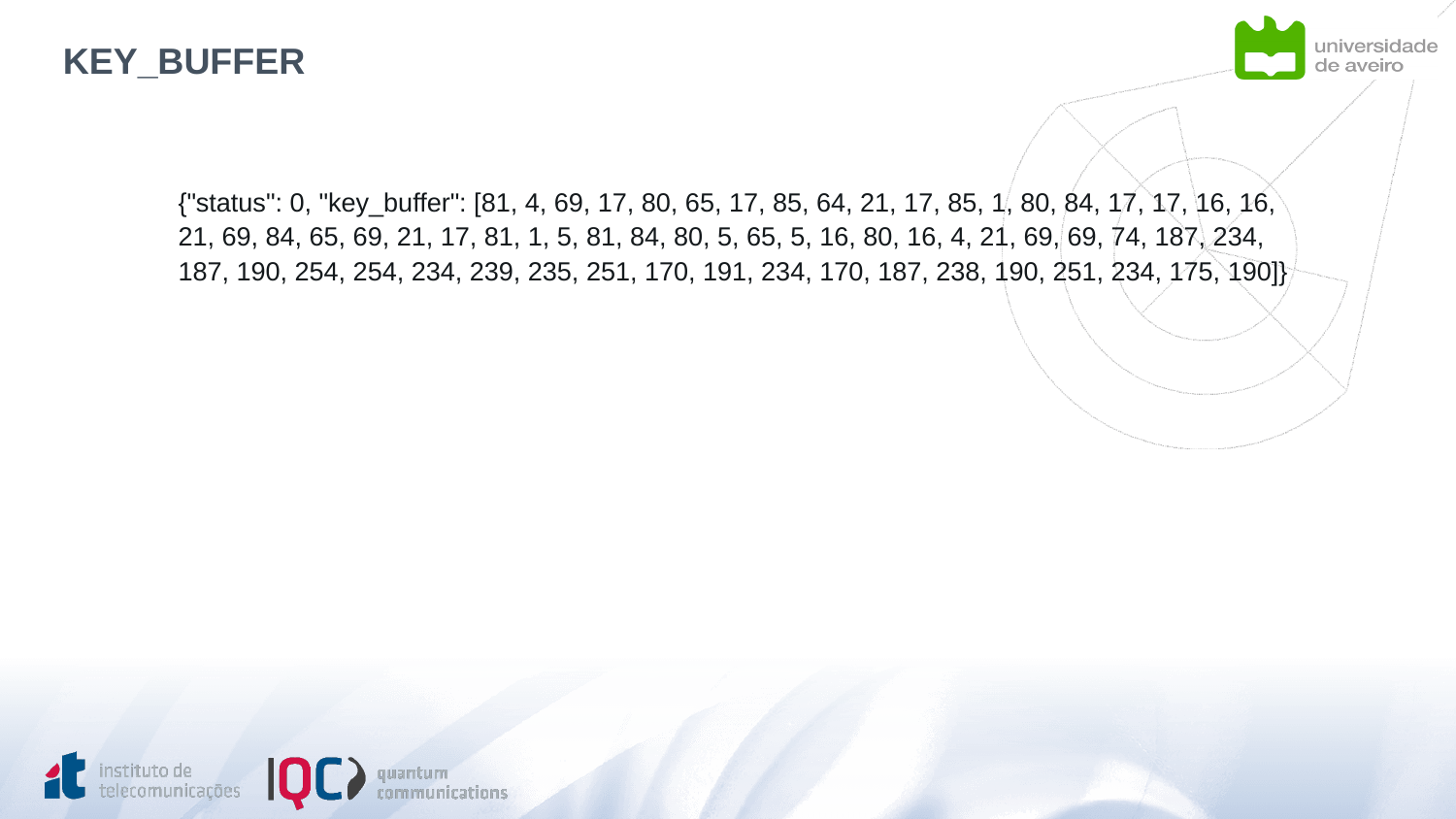

# KEY_BUFFER
{"status": 0, "key_buffer": [81, 4, 69, 17, 80, 65, 17, 85, 64, 21, 17, 85, 1, 80, 84, 17, 17, 16, 16, 21, 69, 84, 65, 69, 21, 17, 81, 1, 5, 81, 84, 80, 5, 65, 5, 16, 80, 16, 4, 21, 69, 69, 74, 187, 234, 187, 190, 254, 254, 234, 239, 235, 251, 170, 191, 234, 170, 187, 238, 190, 251, 234, 175, 190]}